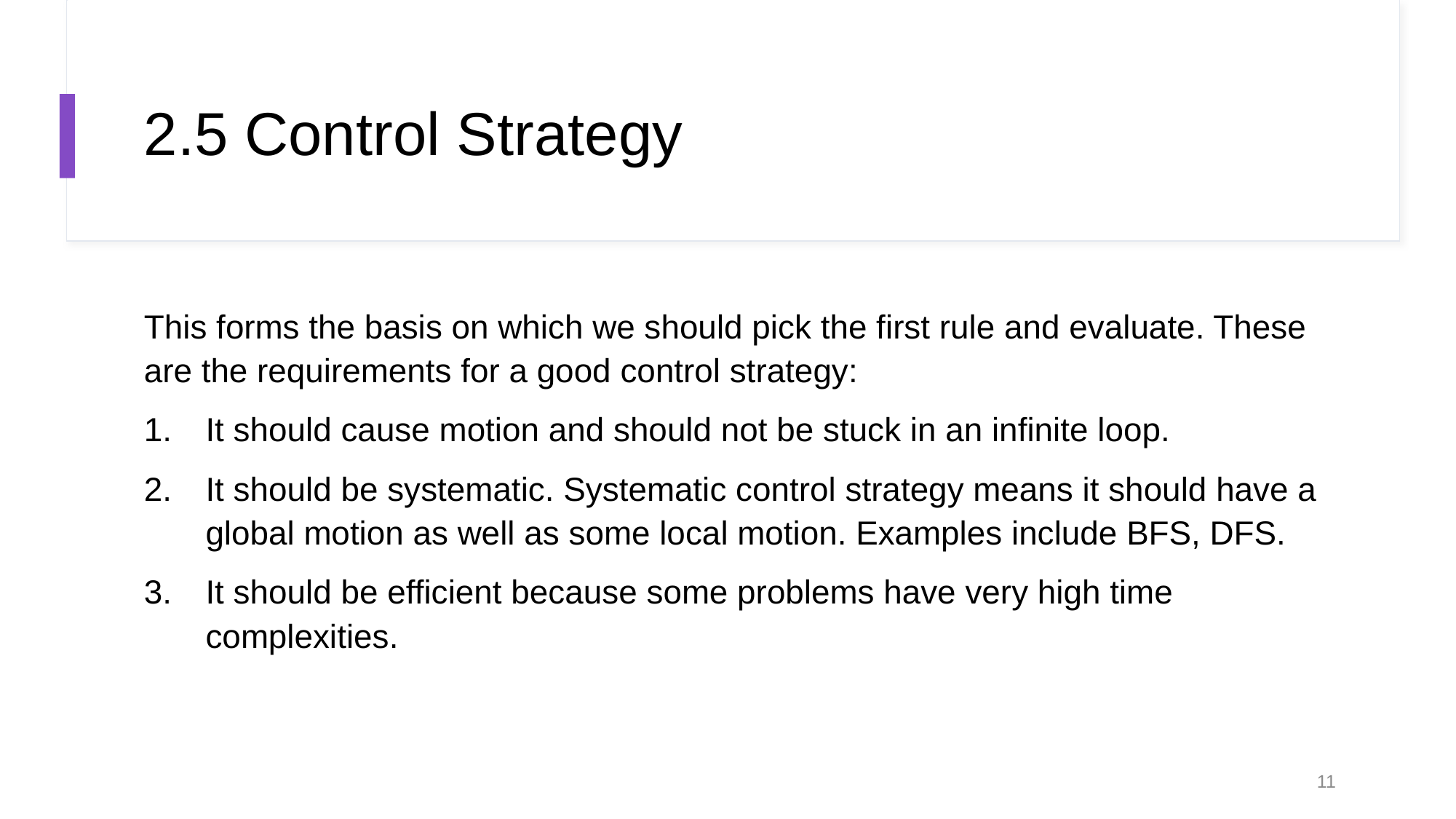

# 2.5 Control Strategy
This forms the basis on which we should pick the first rule and evaluate. These are the requirements for a good control strategy:
It should cause motion and should not be stuck in an infinite loop.
It should be systematic. Systematic control strategy means it should have a global motion as well as some local motion. Examples include BFS, DFS.
It should be efficient because some problems have very high time complexities.
11